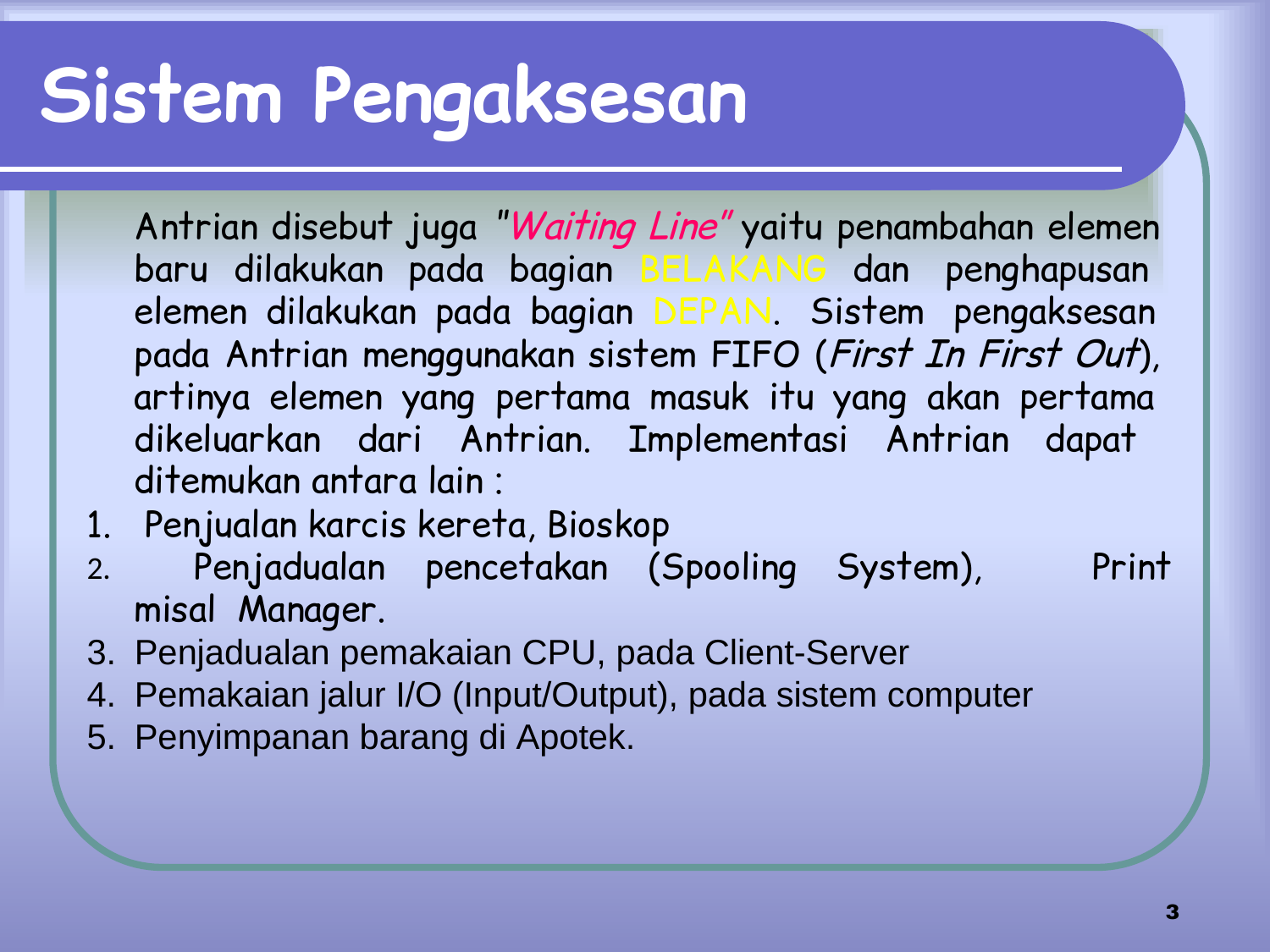

# Sistem Pengaksesan
Antrian disebut juga “Waiting Line” yaitu penambahan elemen  baru dilakukan pada bagian BELAKANG dan penghapusan  elemen dilakukan pada bagian DEPAN. Sistem pengaksesan  pada Antrian menggunakan sistem FIFO (First In First Out),  artinya elemen yang pertama masuk itu yang akan pertama  dikeluarkan dari Antrian. Implementasi Antrian dapat  ditemukan antara lain :
1. Penjualan karcis kereta, Bioskop
	Penjadualan	pencetakan	(Spooling	System),	misal  Manager.
Penjadualan pemakaian CPU, pada Client-Server
Pemakaian jalur I/O (Input/Output), pada sistem computer
Penyimpanan barang di Apotek.
Print
3